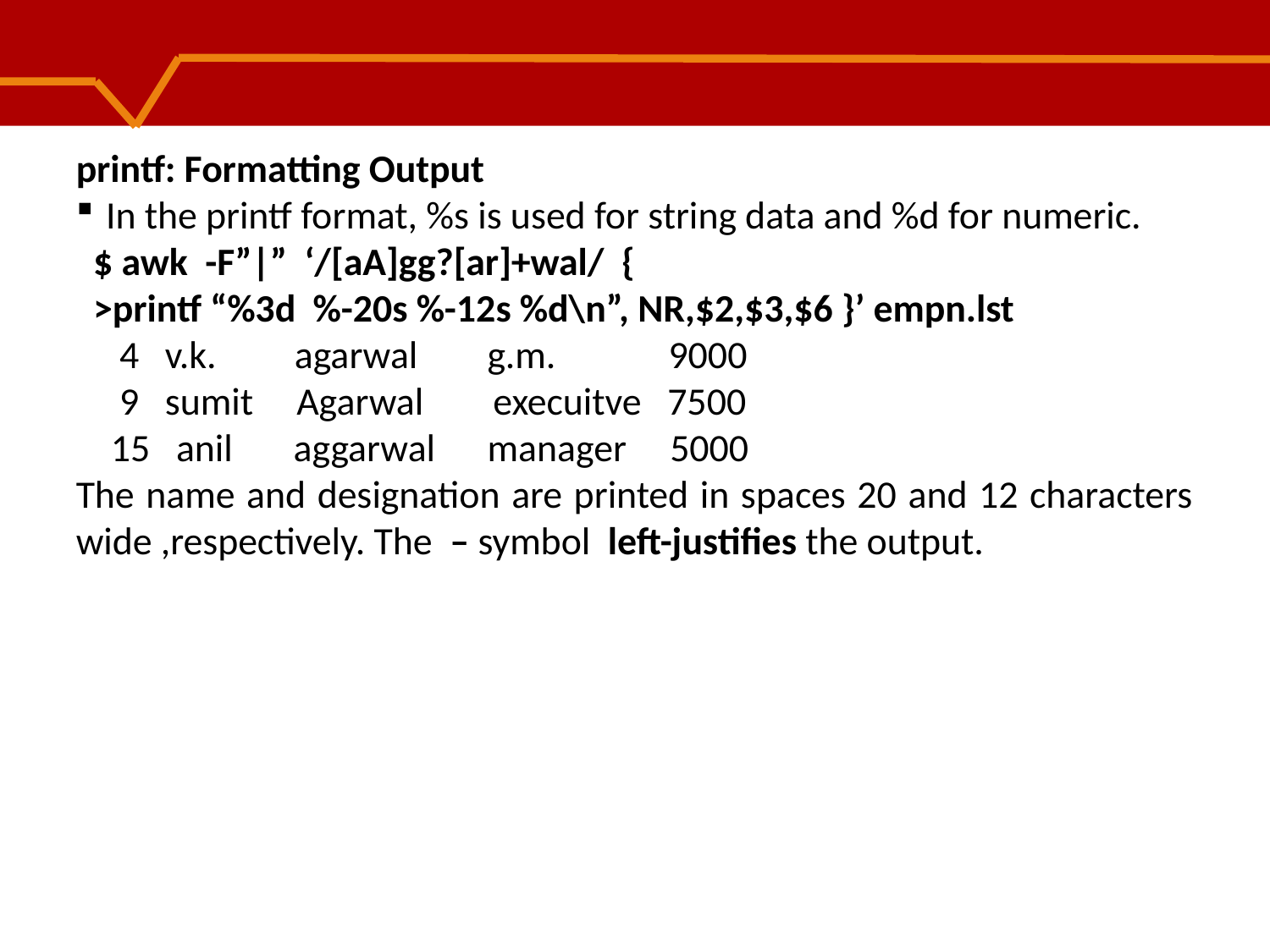

printf: Formatting Output
In the printf format, %s is used for string data and %d for numeric.
  $ awk  -F”|”  ‘/[aA]gg?[ar]+wal/  {
  >printf “%3d  %-20s %-12s %d\n”, NR,$2,$3,$6 }’ empn.lst
     4   v.k.         agarwal        g.m.             9000
     9   sumit     Agarwal        execuitve   7500
    15   anil       aggarwal      manager     5000
The name and designation are printed in spaces 20 and 12 characters wide ,respectively. The  – symbol  left-justifies the output.